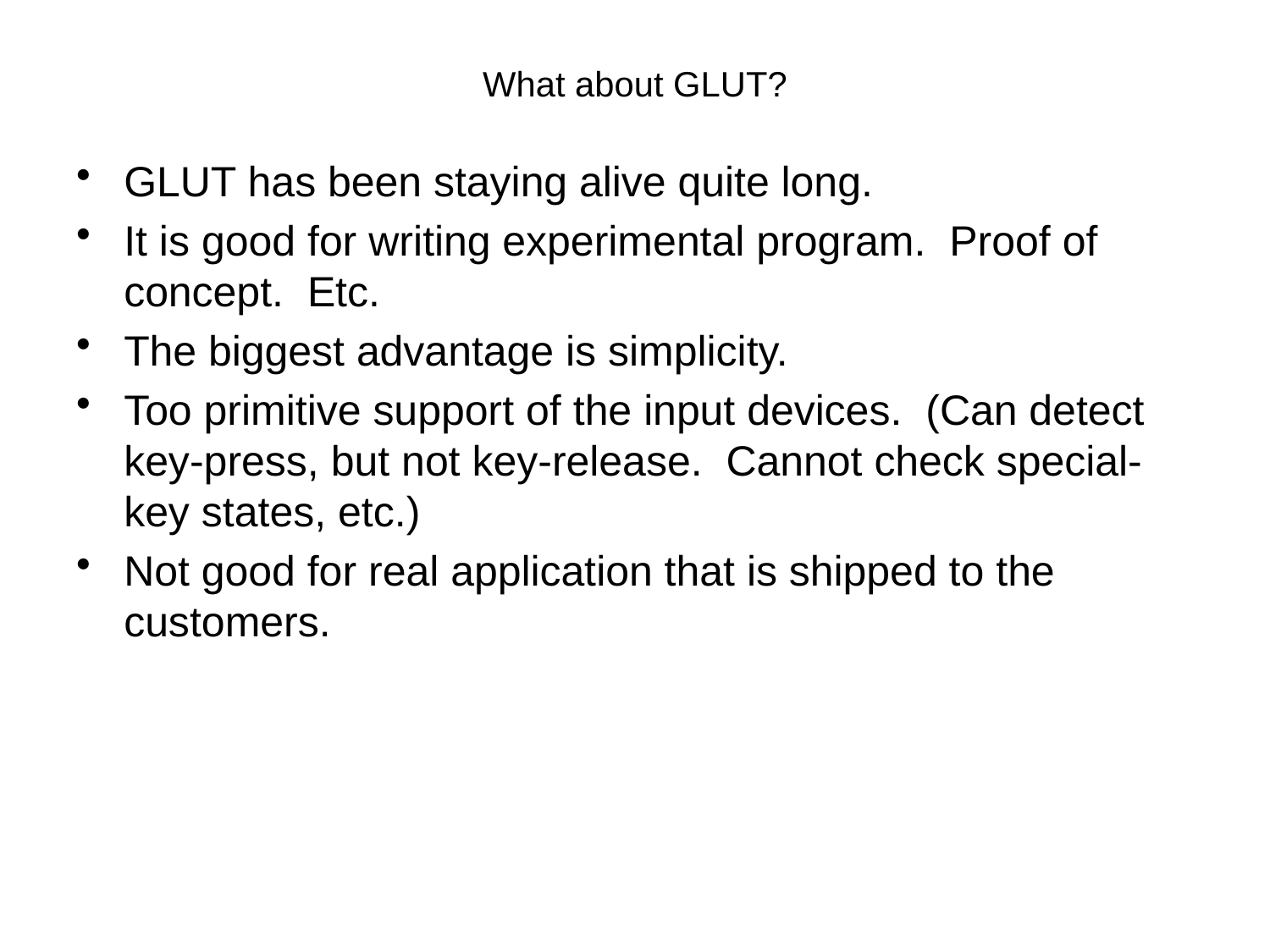

# What about GLUT?
GLUT has been staying alive quite long.
It is good for writing experimental program.  Proof of concept.  Etc.
The biggest advantage is simplicity.
Too primitive support of the input devices.  (Can detect key-press, but not key-release.  Cannot check special-key states, etc.)
Not good for real application that is shipped to the customers.